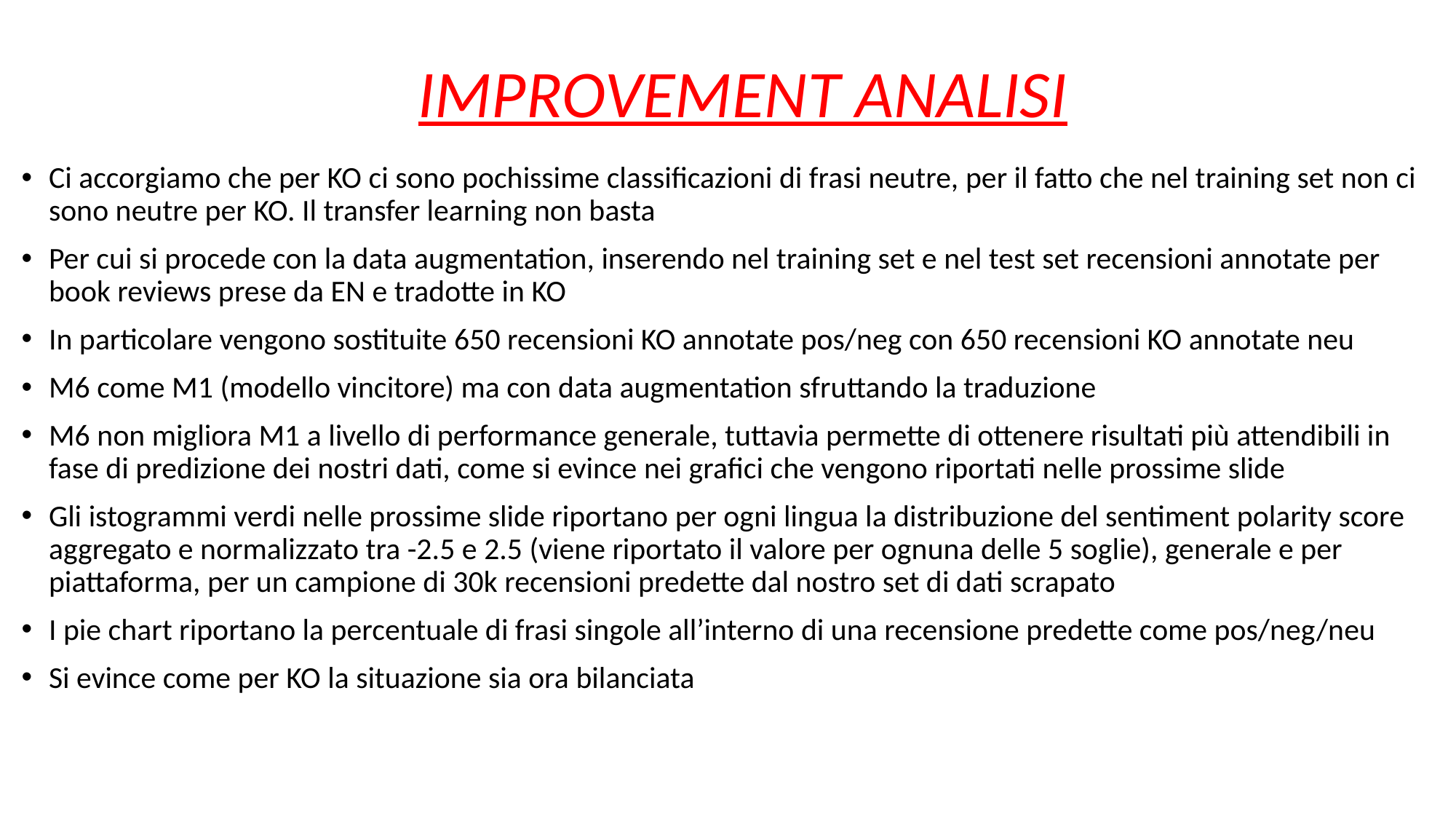

# IMPROVEMENT ANALISI
Ci accorgiamo che per KO ci sono pochissime classificazioni di frasi neutre, per il fatto che nel training set non ci sono neutre per KO. Il transfer learning non basta
Per cui si procede con la data augmentation, inserendo nel training set e nel test set recensioni annotate per book reviews prese da EN e tradotte in KO
In particolare vengono sostituite 650 recensioni KO annotate pos/neg con 650 recensioni KO annotate neu
M6 come M1 (modello vincitore) ma con data augmentation sfruttando la traduzione
M6 non migliora M1 a livello di performance generale, tuttavia permette di ottenere risultati più attendibili in fase di predizione dei nostri dati, come si evince nei grafici che vengono riportati nelle prossime slide
Gli istogrammi verdi nelle prossime slide riportano per ogni lingua la distribuzione del sentiment polarity score aggregato e normalizzato tra -2.5 e 2.5 (viene riportato il valore per ognuna delle 5 soglie), generale e per piattaforma, per un campione di 30k recensioni predette dal nostro set di dati scrapato
I pie chart riportano la percentuale di frasi singole all’interno di una recensione predette come pos/neg/neu
Si evince come per KO la situazione sia ora bilanciata